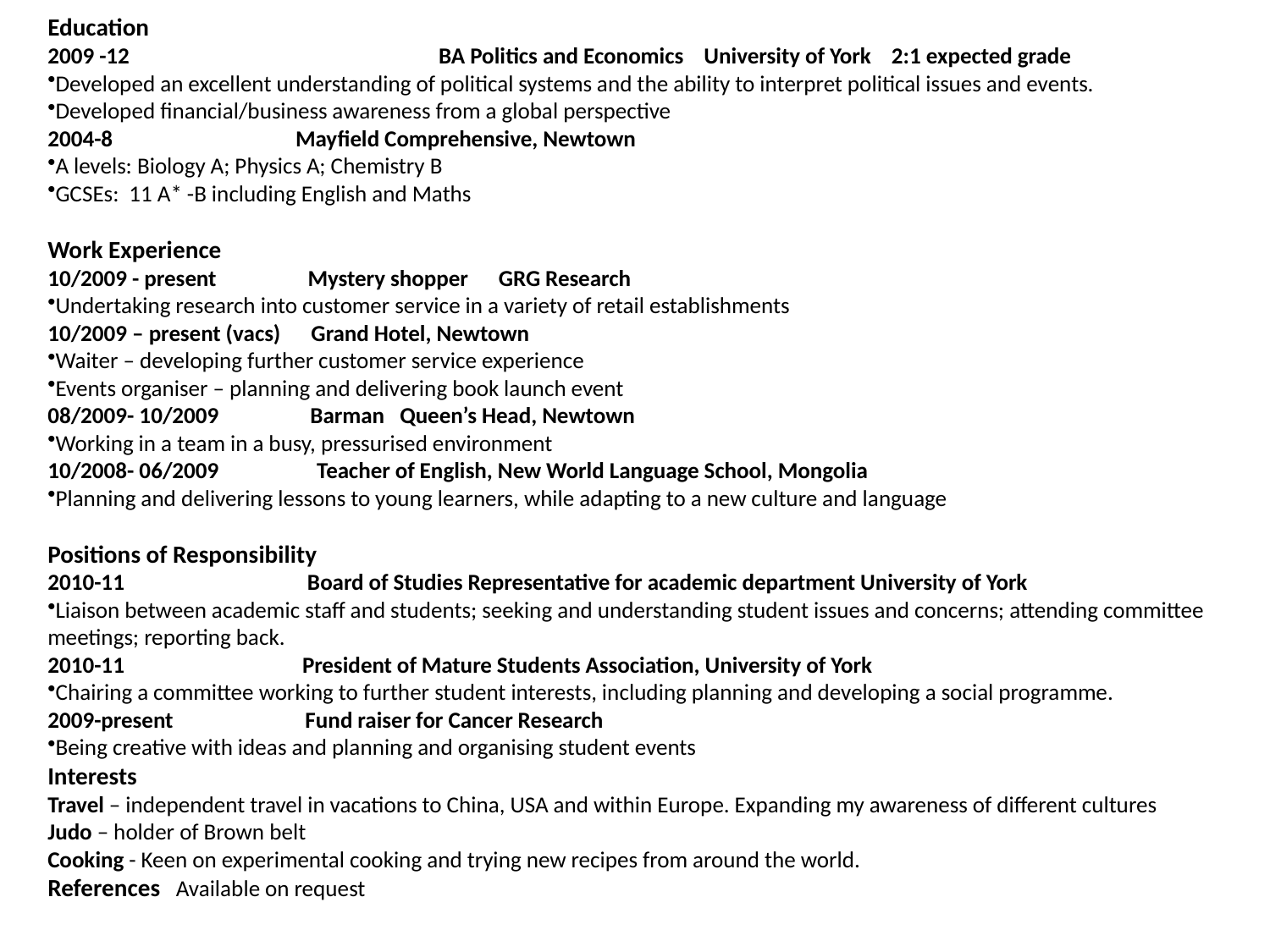

Education
2009 -12             		  BA Politics and Economics    University of York    2:1 expected grade
Developed an excellent understanding of political systems and the ability to interpret political issues and events.
Developed financial/business awareness from a global perspective
2004-8                                    Mayfield Comprehensive, Newtown
A levels: Biology A; Physics A; Chemistry B
GCSEs:  11 A* -B including English and Maths

Work Experience
10/2009 - present                  Mystery shopper      GRG Research
Undertaking research into customer service in a variety of retail establishments
10/2009 – present (vacs)      Grand Hotel, Newtown
Waiter – developing further customer service experience
Events organiser – planning and delivering book launch event
08/2009- 10/2009                  Barman   Queen’s Head, Newtown
Working in a team in a busy, pressurised environment
10/2008- 06/2009	   Teacher of English, New World Language School, Mongolia
Planning and delivering lessons to young learners, while adapting to a new culture and language

Positions of Responsibility
2010-11                                    Board of Studies Representative for academic department University of York
Liaison between academic staff and students; seeking and understanding student issues and concerns; attending committee meetings; reporting back.
2010-11                                   President of Mature Students Association, University of York
Chairing a committee working to further student interests, including planning and developing a social programme.
2009-present                          Fund raiser for Cancer Research
Being creative with ideas and planning and organising student events
Interests
Travel – independent travel in vacations to China, USA and within Europe. Expanding my awareness of different cultures
Judo – holder of Brown belt
Cooking - Keen on experimental cooking and trying new recipes from around the world.
References   Available on request